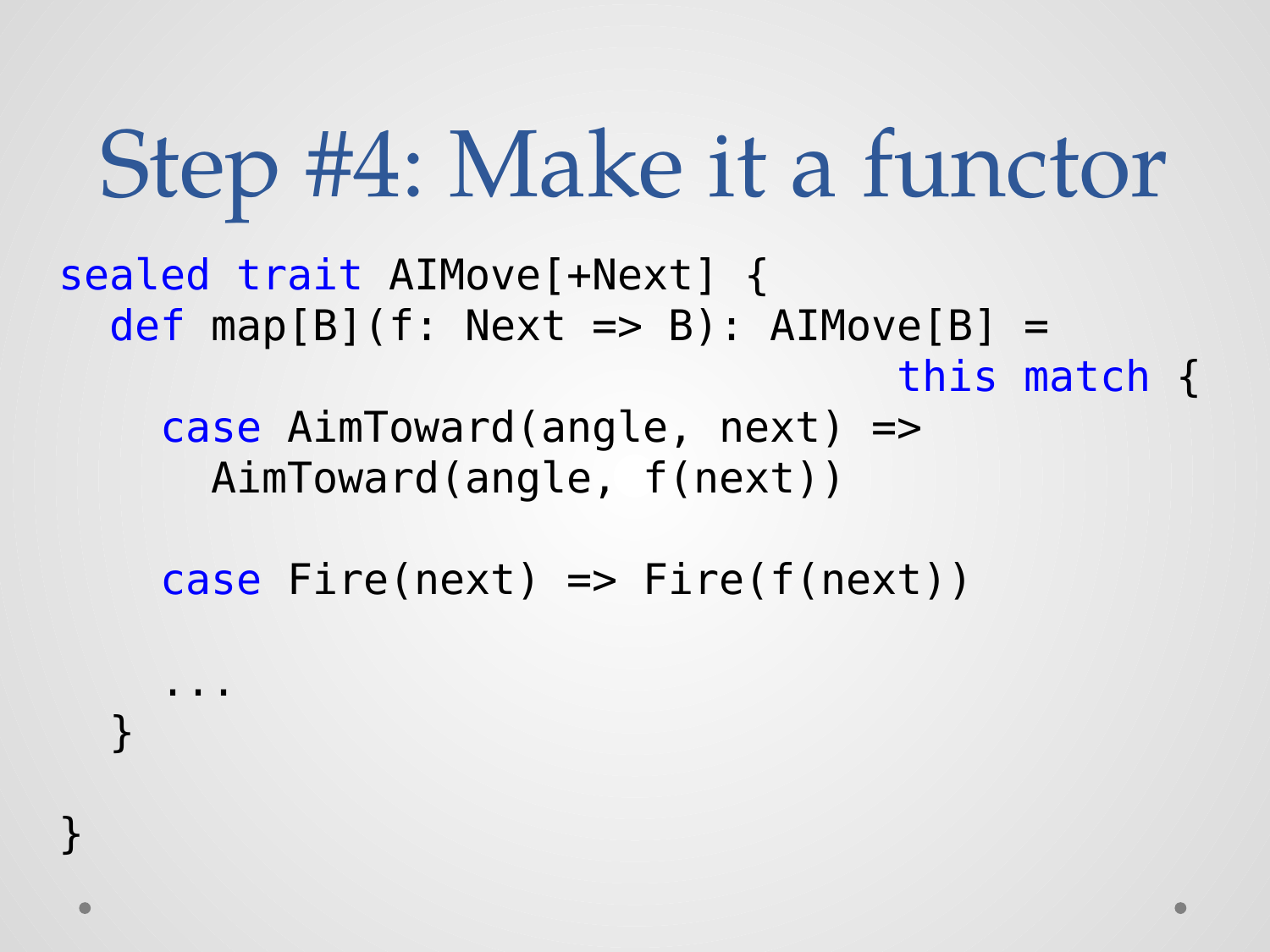

# Step #4: Make it a functor
sealed trait AIMove[+Next] {
  def map[B](f: Next => B): AIMove[B] =
                                 this match {
    case AimToward(angle, next) =>
      AimToward(angle, f(next))
    case Fire(next) => Fire(f(next))

    ...
  }

}